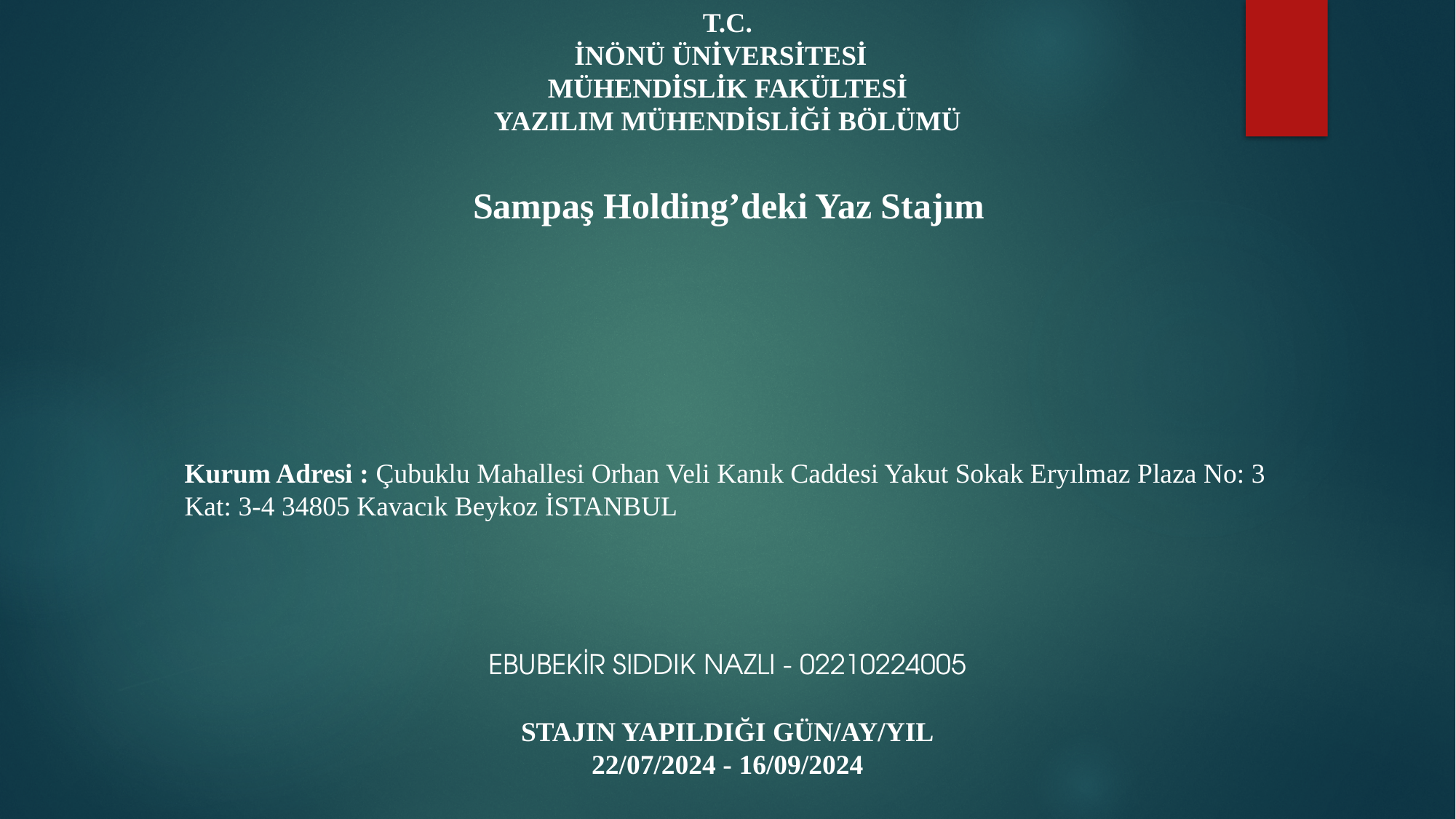

T.C.
İNÖNÜ ÜNİVERSİTESİ
MÜHENDİSLİK FAKÜLTESİ
YAZILIM MÜHENDİSLİĞİ BÖLÜMÜ

Sampaş Holding’deki Yaz Stajım

Kurum Adresi : Çubuklu Mahallesi Orhan Veli Kanık Caddesi Yakut Sokak Eryılmaz Plaza No: 3
Kat: 3-4 34805 Kavacık Beykoz İSTANBUL

EBUBEKİR SIDDIK NAZLI - 02210224005
STAJIN YAPILDIĞI GÜN/AY/YIL
22/07/2024 - 16/09/2024